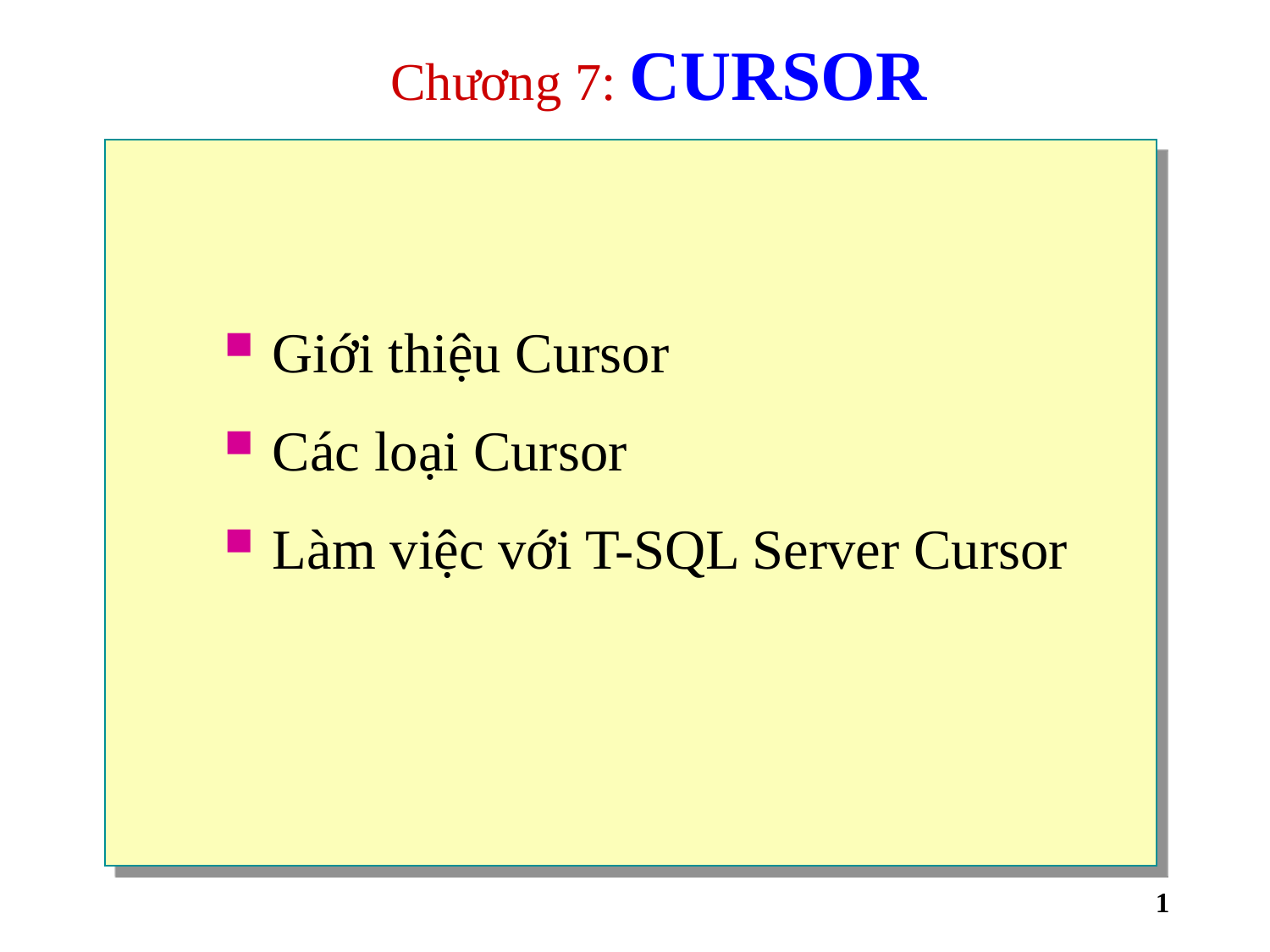

# Chương 7: CURSOR
Giới thiệu Cursor
Các loại Cursor
Làm việc với T-SQL Server Cursor